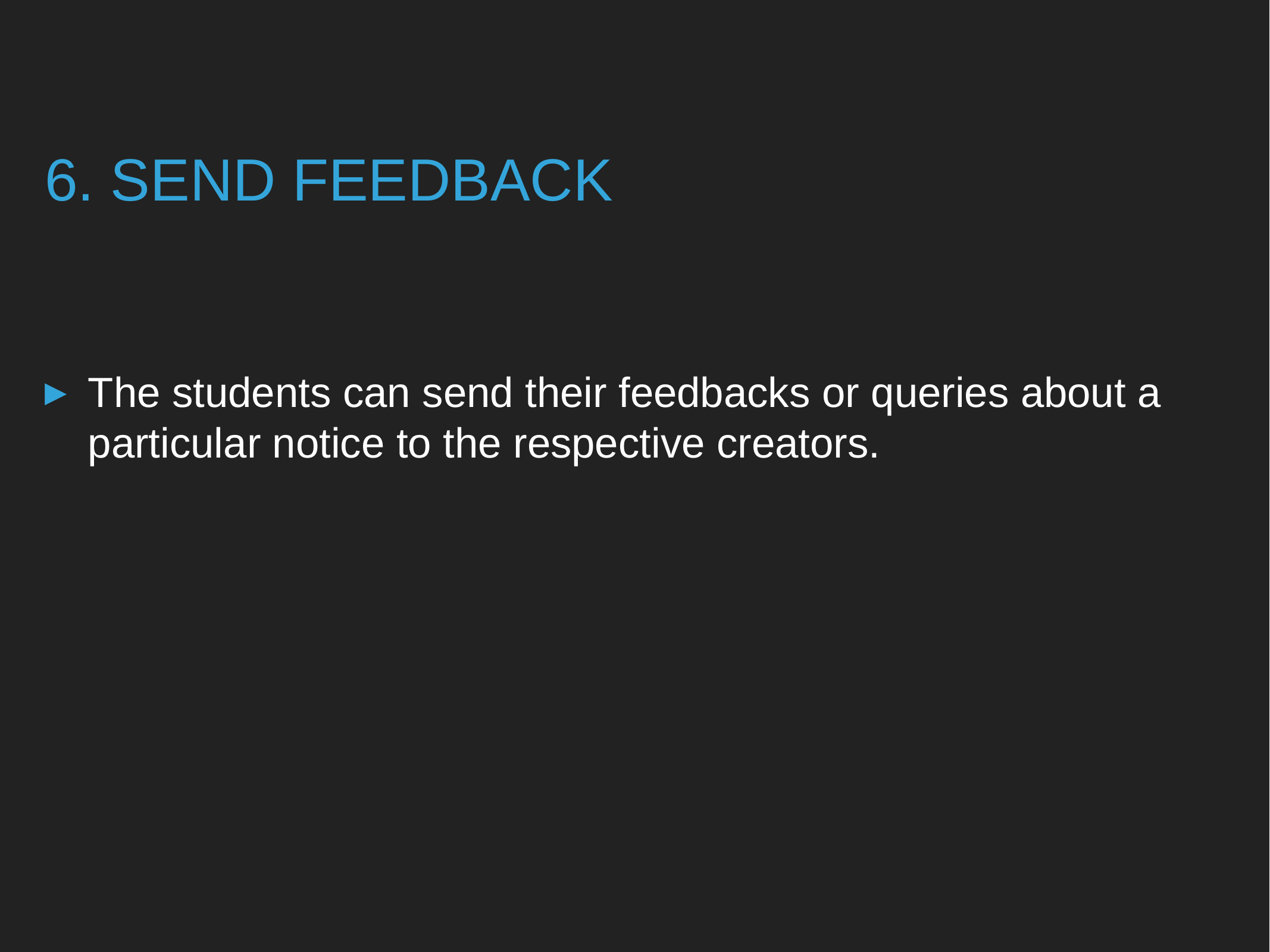

# 6. Send feedback
The students can send their feedbacks or queries about a particular notice to the respective creators.